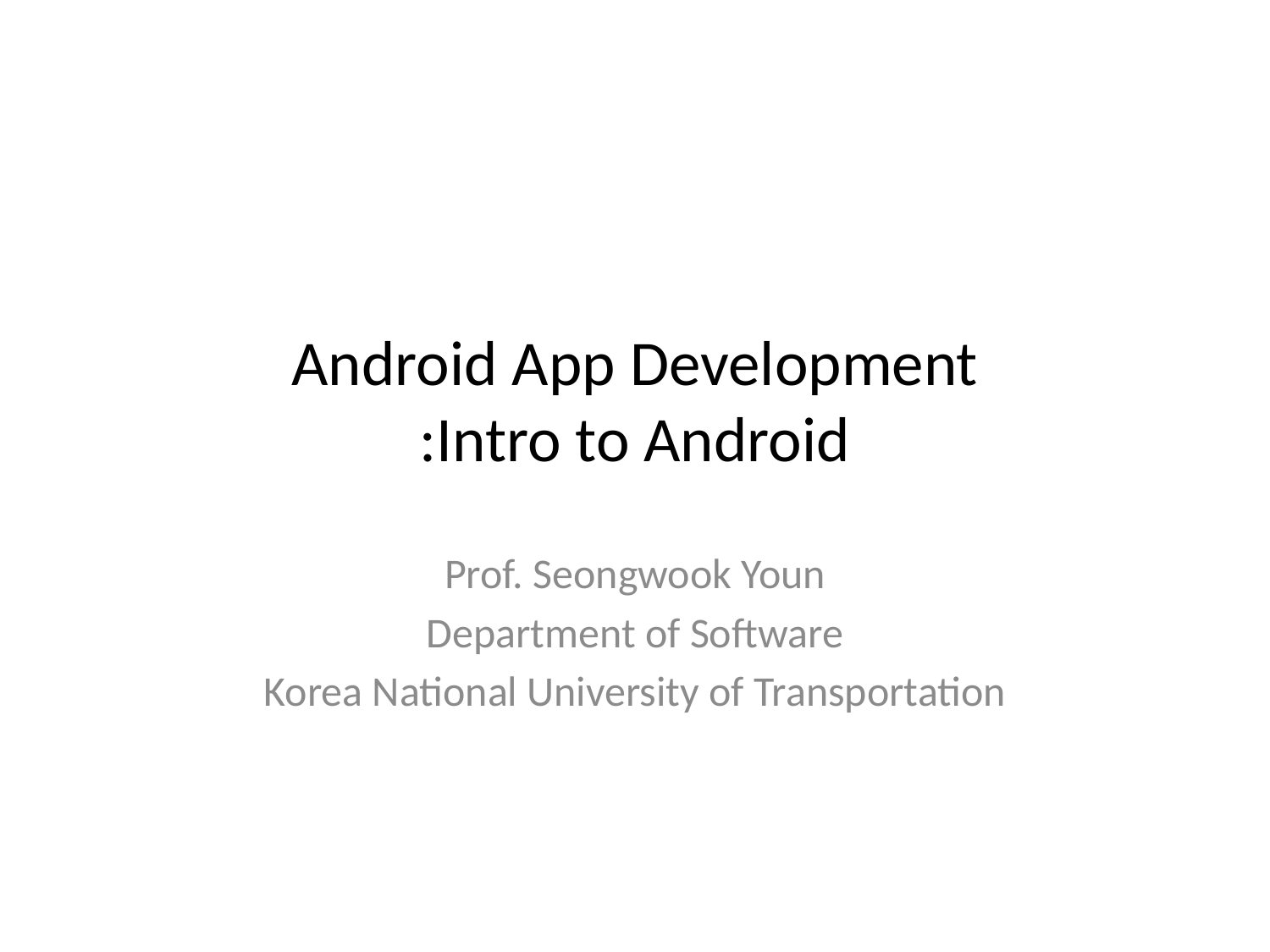

# Android App Development :Intro to Android
Prof. Seongwook Youn
Department of Software
Korea National University of Transportation